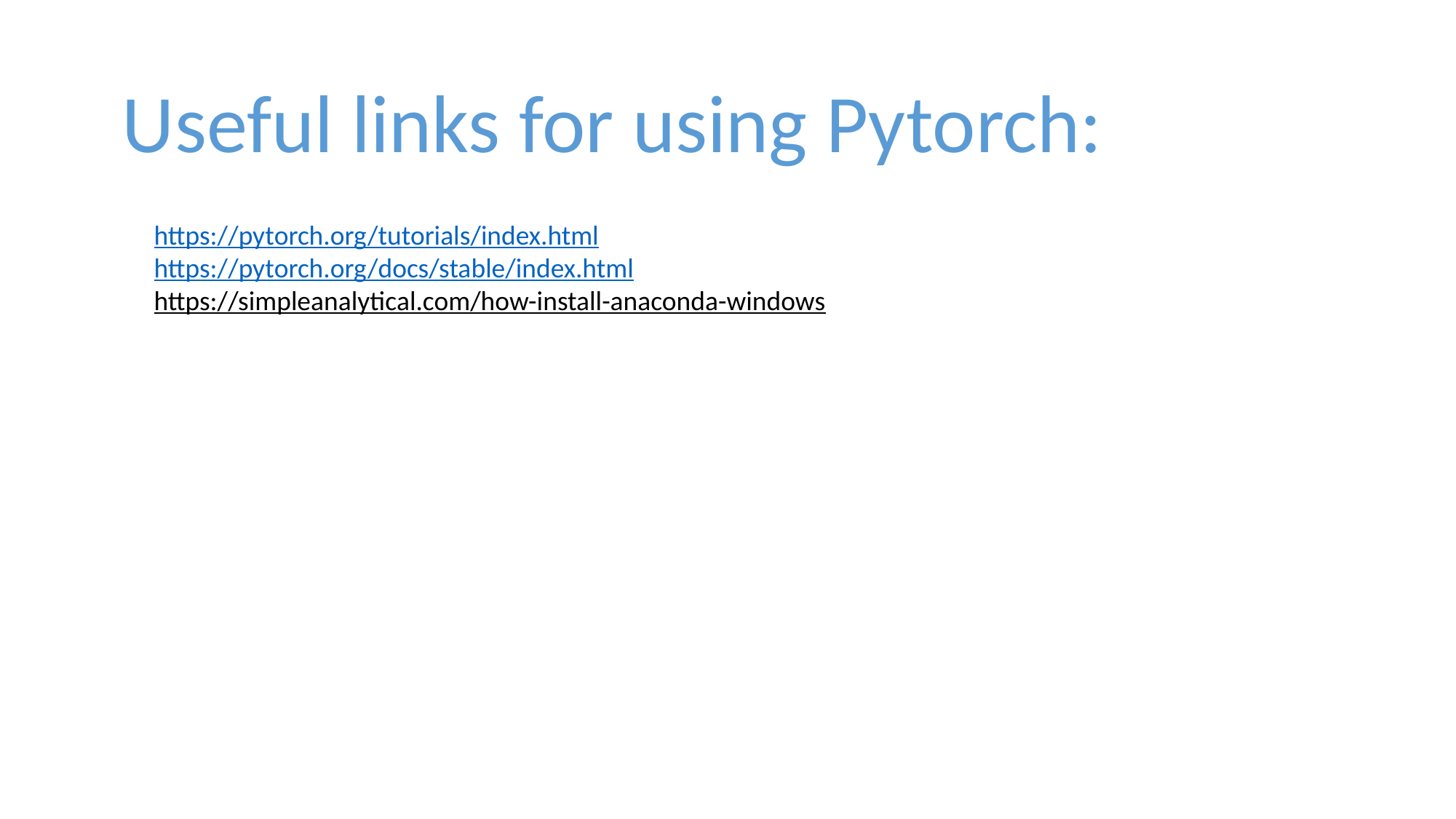

Useful links for using Pytorch:
https://pytorch.org/tutorials/index.html
https://pytorch.org/docs/stable/index.html
https://simpleanalytical.com/how-install-anaconda-windows